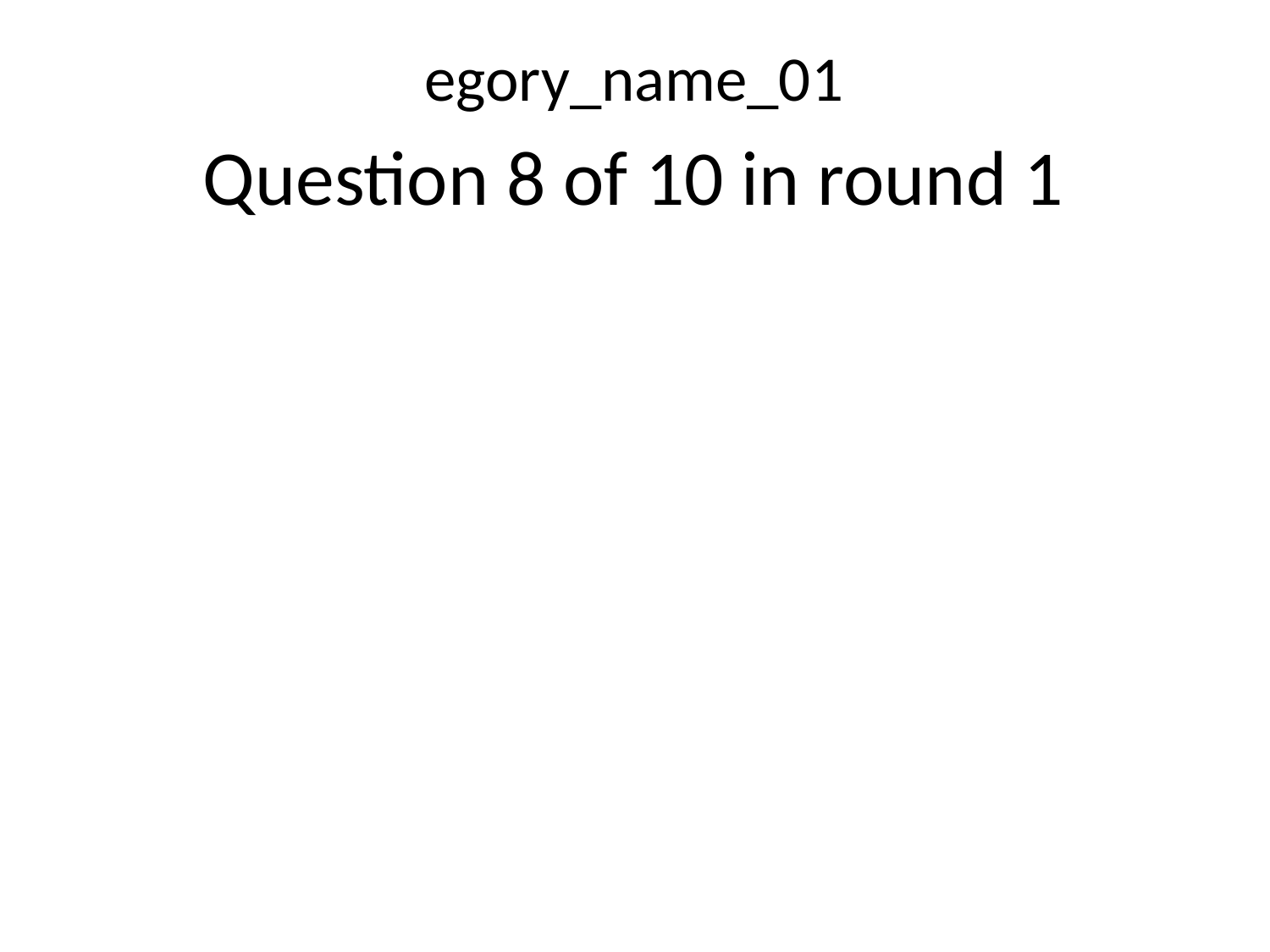

egory_name_01
Question 8 of 10 in round 1